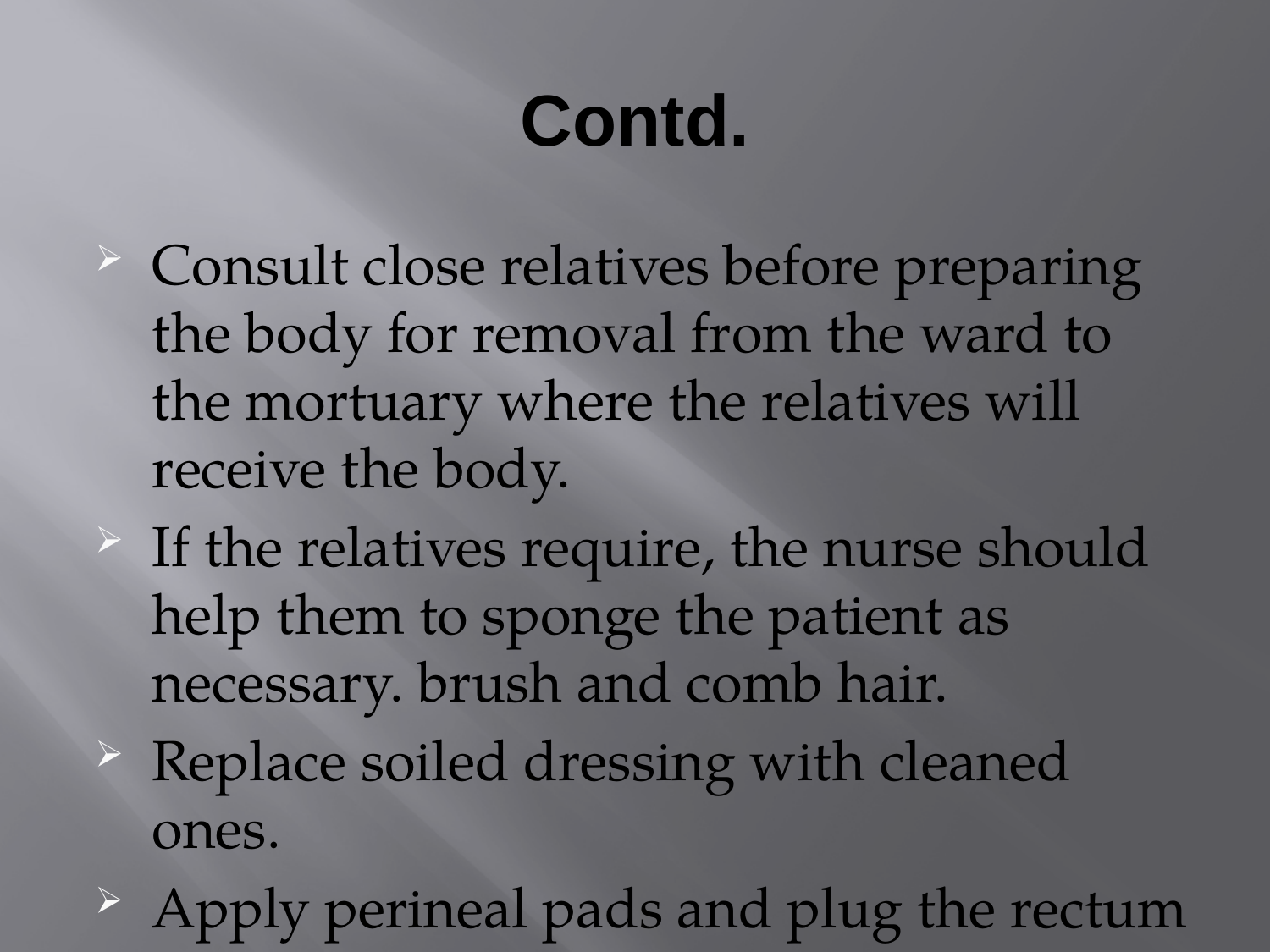

# Contd.
Consult close relatives before preparing the body for removal from the ward to the mortuary where the relatives will receive the body.
If the relatives require, the nurse should help them to sponge the patient as necessary. brush and comb hair.
Replace soiled dressing with cleaned ones.
Apply perineal pads and plug the rectum & vagina (in females) with cotton balls.
Provide clean cloths(own).